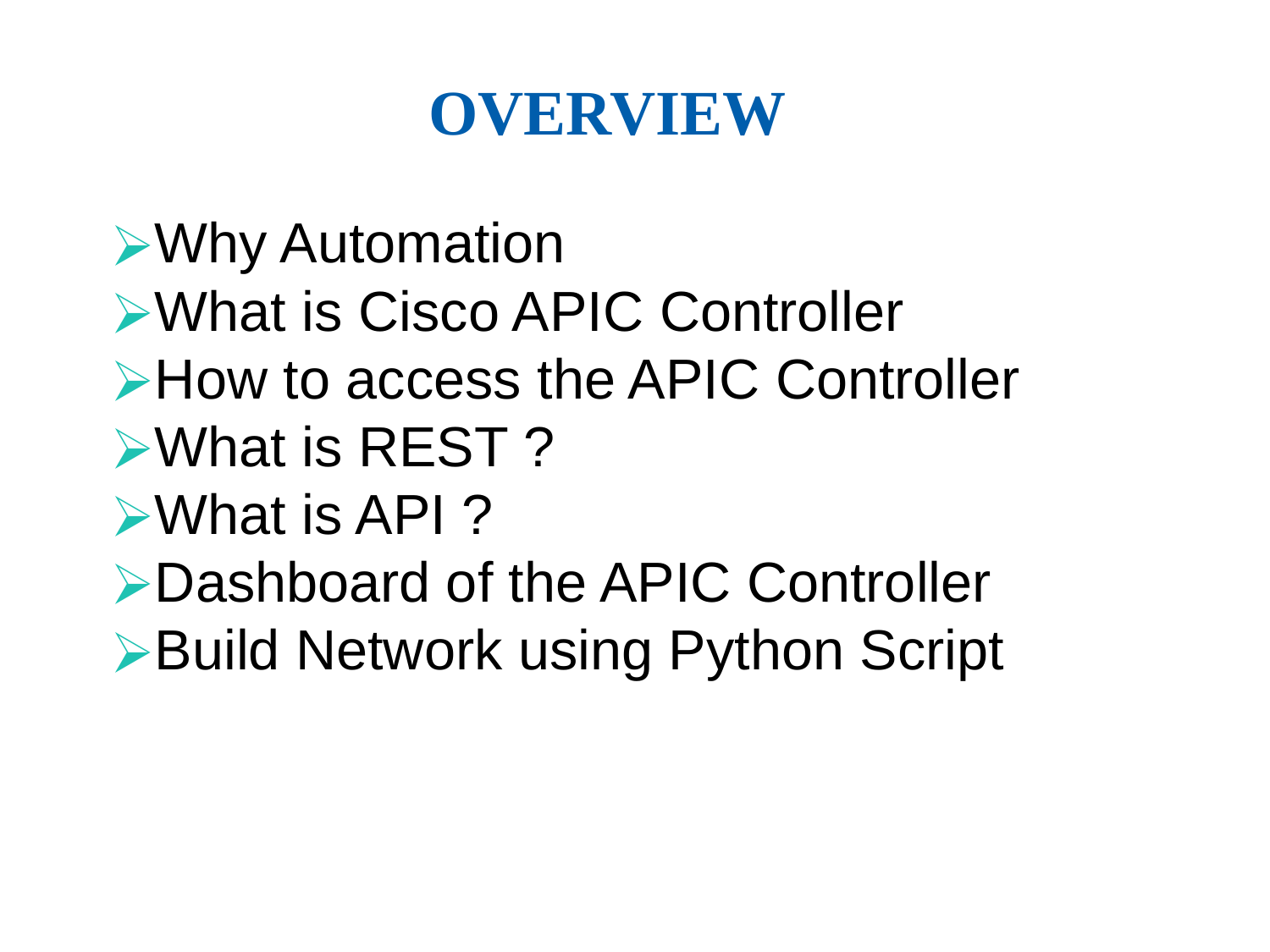

# OVERVIEW
Why Automation
What is Cisco APIC Controller
How to access the APIC Controller
What is REST ?
What is API ?
Dashboard of the APIC Controller
Build Network using Python Script